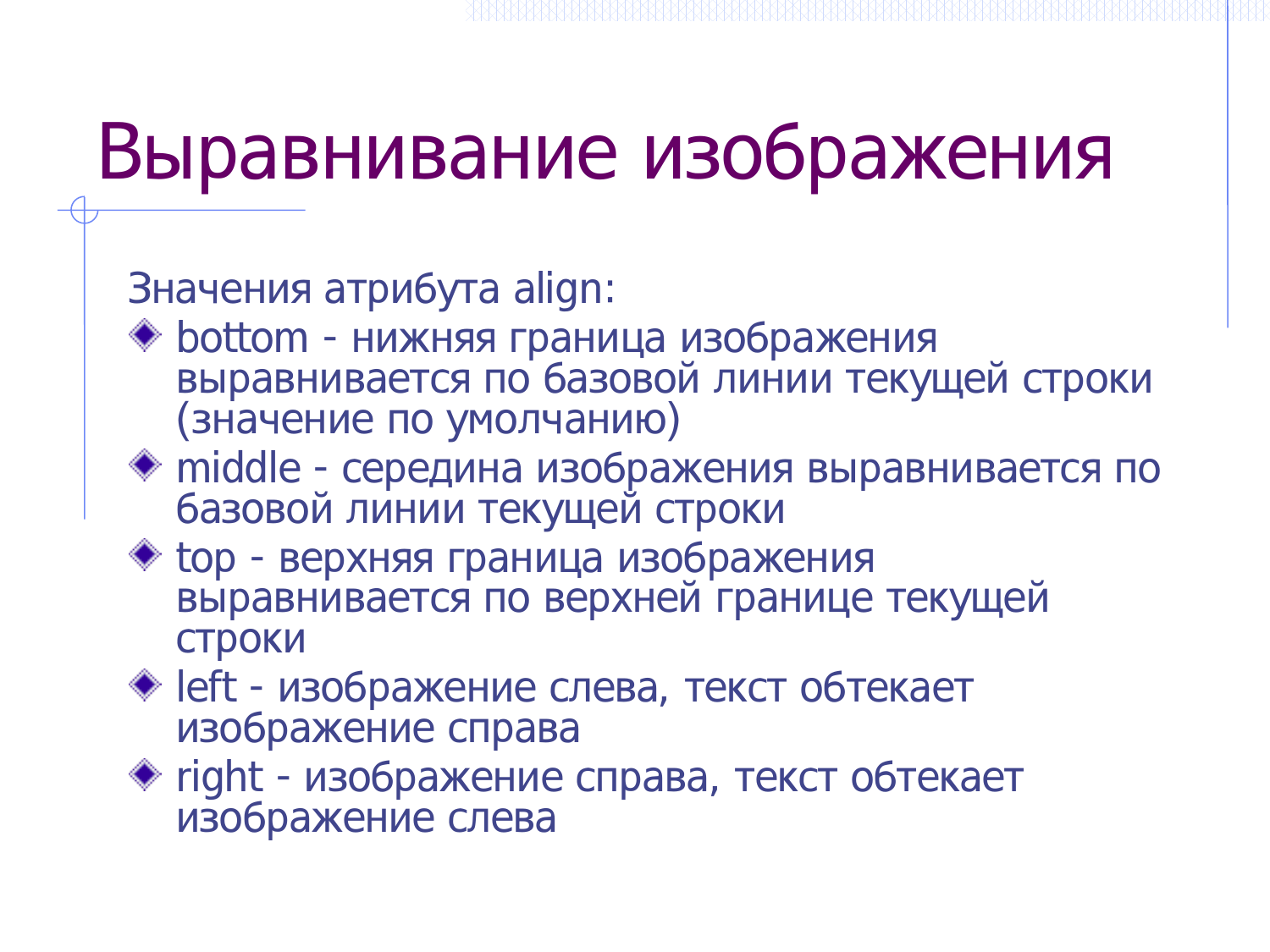

# Выравнивание изображения
Значения атрибута align:
bottom - нижняя граница изображения выравнивается по базовой линии текущей строки (значение по умолчанию)
middle - середина изображения выравнивается по базовой линии текущей строки
top - верхняя граница изображения выравнивается по верхней границе текущей строки
left - изображение слева, текст обтекает изображение справа
right - изображение справа, текст обтекает изображение слева